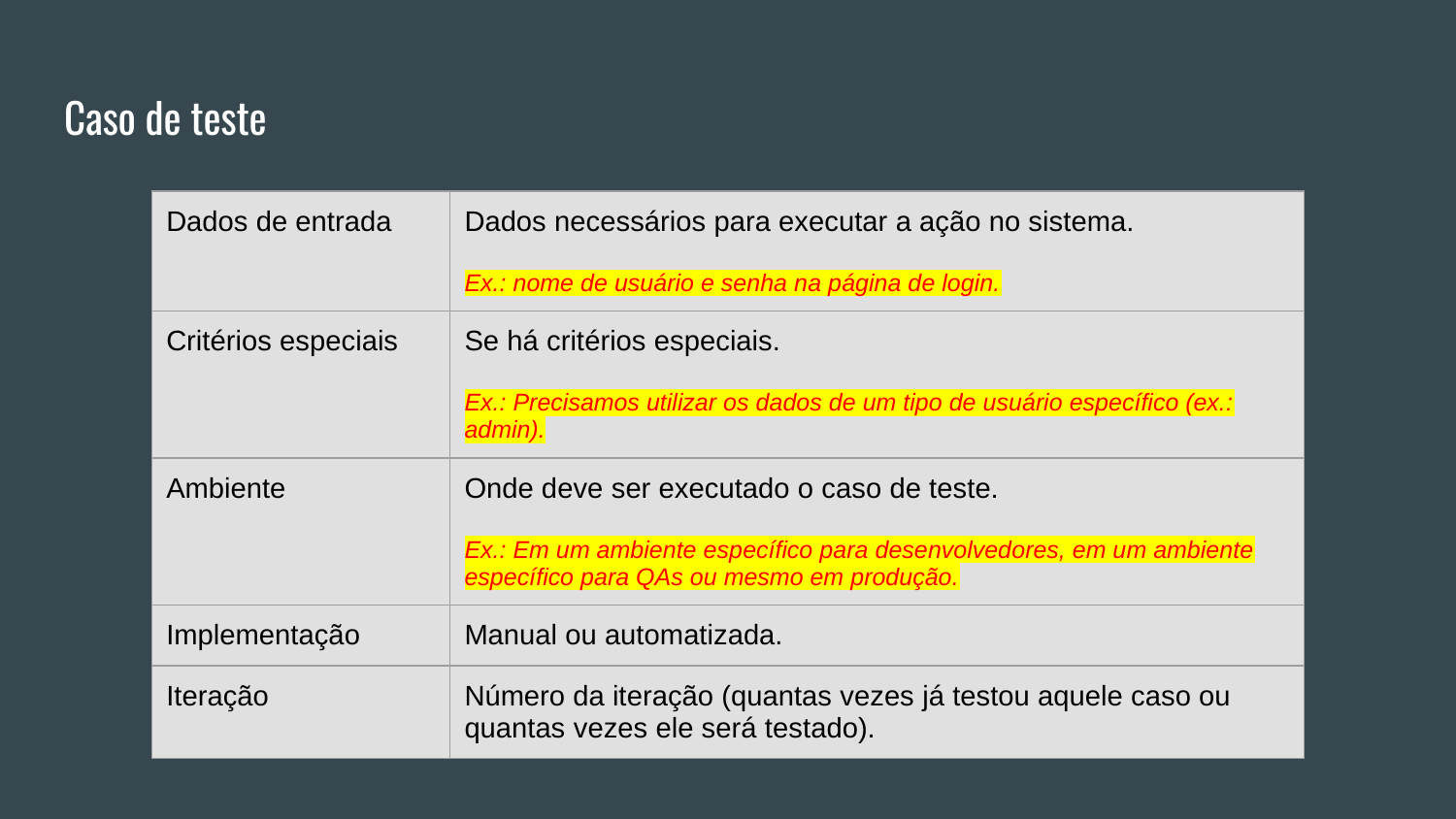

# Caso de teste
| Dados de entrada | Dados necessários para executar a ação no sistema. Ex.: nome de usuário e senha na página de login. |
| --- | --- |
| Critérios especiais | Se há critérios especiais. Ex.: Precisamos utilizar os dados de um tipo de usuário específico (ex.: admin). |
| Ambiente | Onde deve ser executado o caso de teste. Ex.: Em um ambiente específico para desenvolvedores, em um ambiente específico para QAs ou mesmo em produção. |
| Implementação | Manual ou automatizada. |
| Iteração | Número da iteração (quantas vezes já testou aquele caso ou quantas vezes ele será testado). |